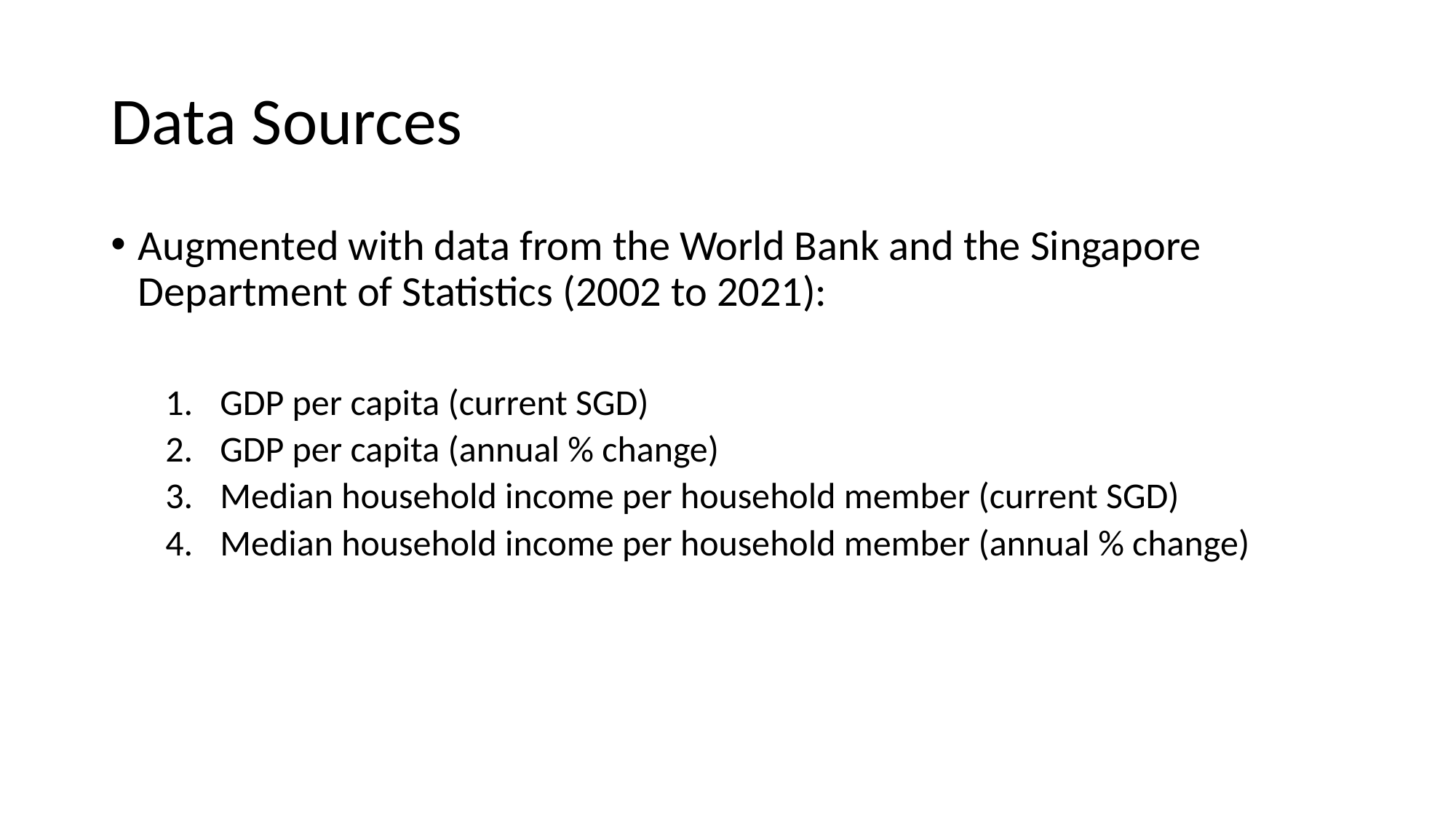

# Data Sources
Augmented with data from the World Bank and the Singapore Department of Statistics (2002 to 2021):

GDP per capita (current SGD)
GDP per capita (annual % change)
Median household income per household member (current SGD)
Median household income per household member (annual % change)